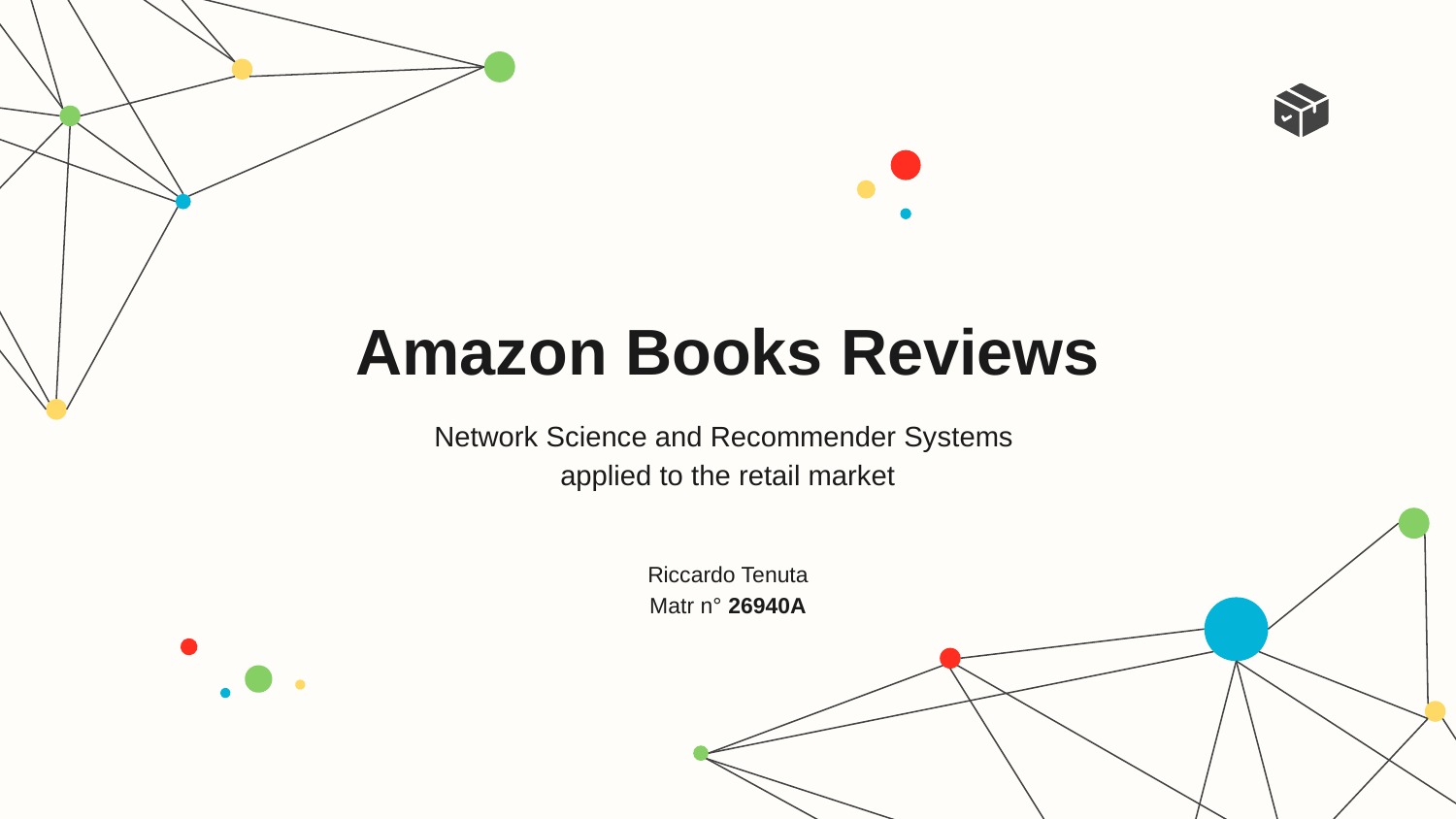

# Amazon Books Reviews

Network Science and Recommender Systems
applied to the retail market
Riccardo Tenuta
Matr n° 26940A